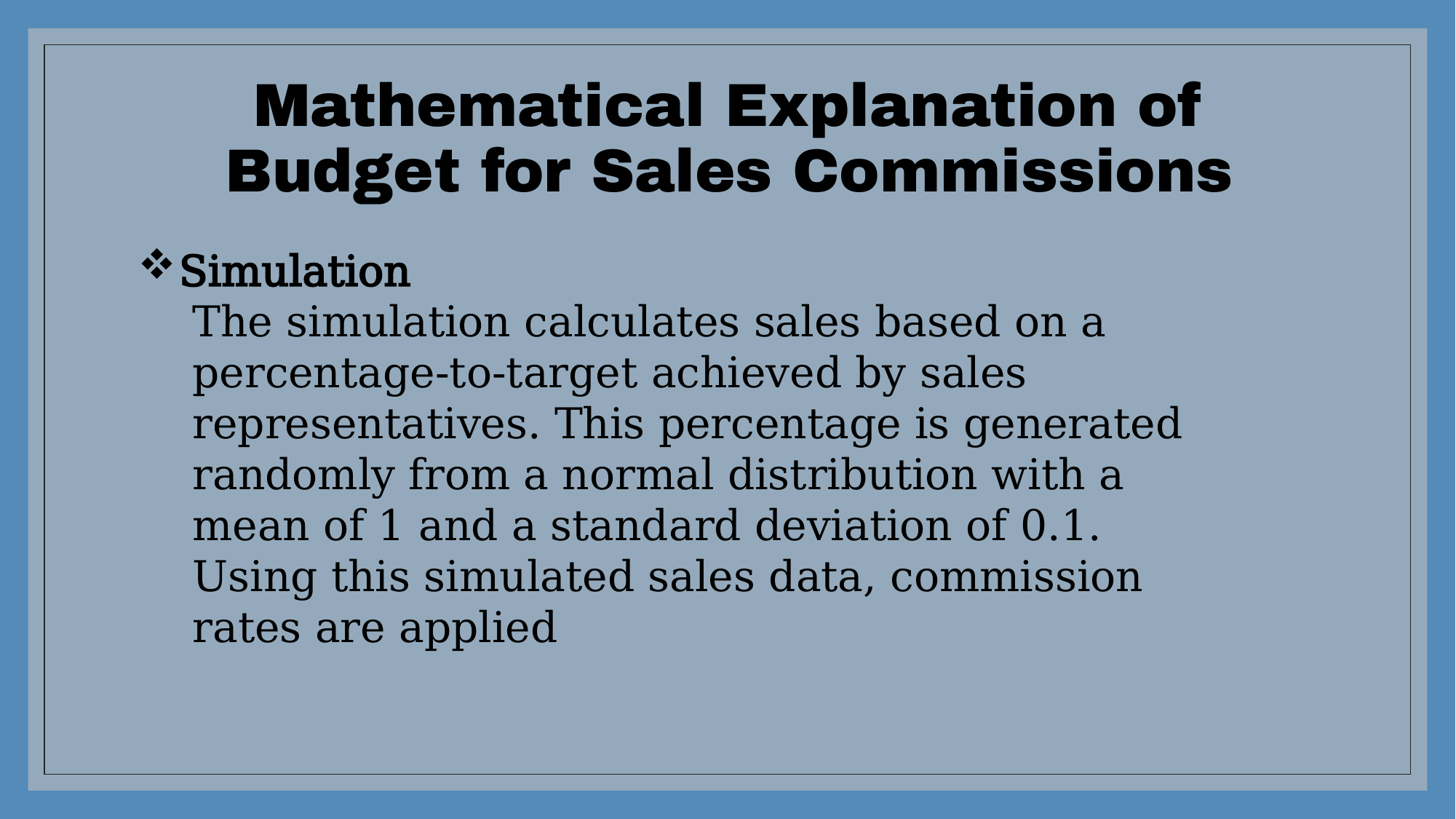

# Mathematical Explanation of Budget for Sales Commissions
Simulation
The simulation calculates sales based on a percentage-to-target achieved by sales  representatives. This percentage is generated randomly from a normal distribution with a mean of 1 and a standard deviation of 0.1.
Using this simulated sales data, commission rates are applied